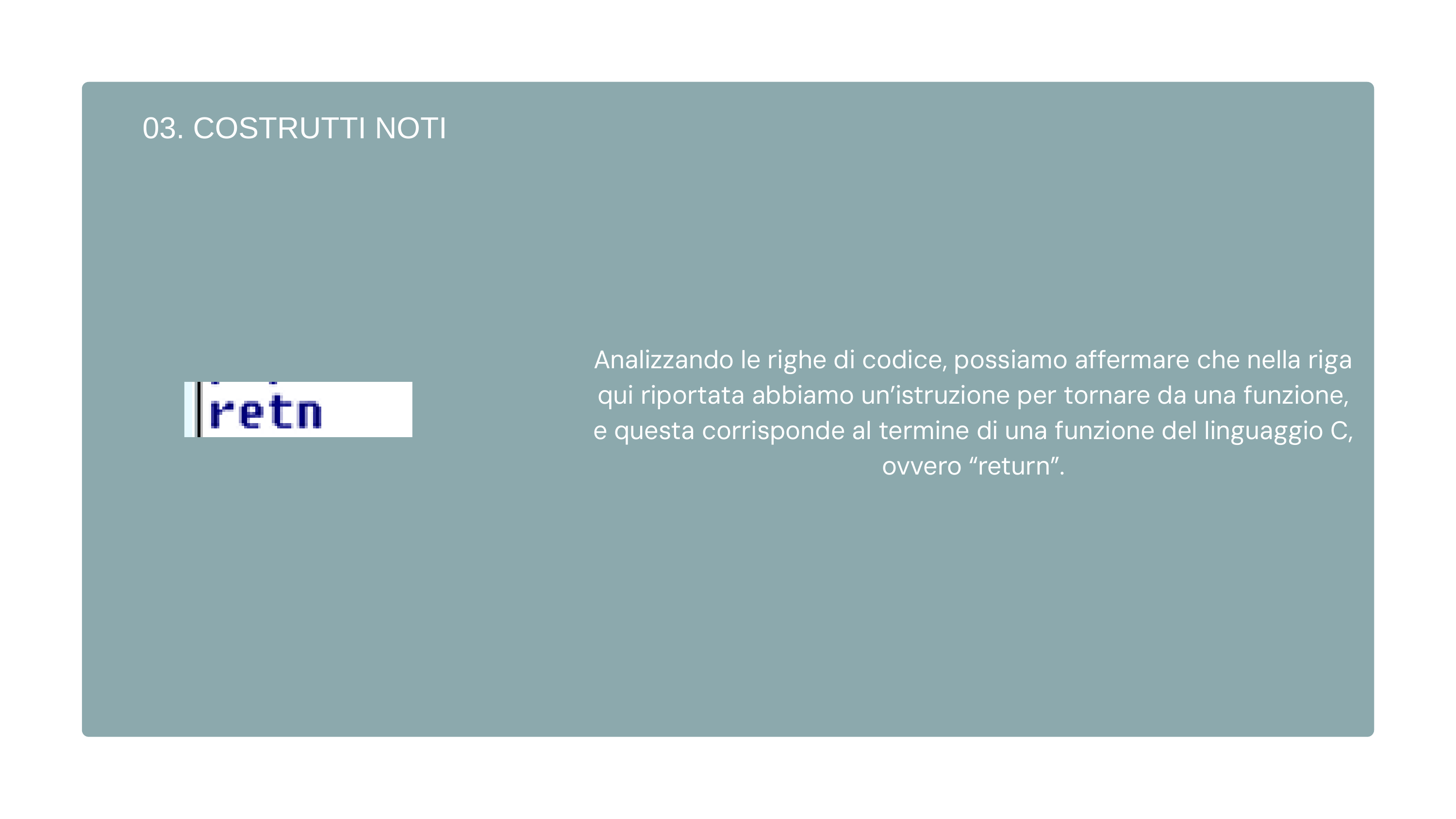

03. COSTRUTTI NOTI
Analizzando le righe di codice, possiamo affermare che nella riga qui riportata abbiamo un’istruzione per tornare da una funzione, e questa corrisponde al termine di una funzione del linguaggio C, ovvero “return”.